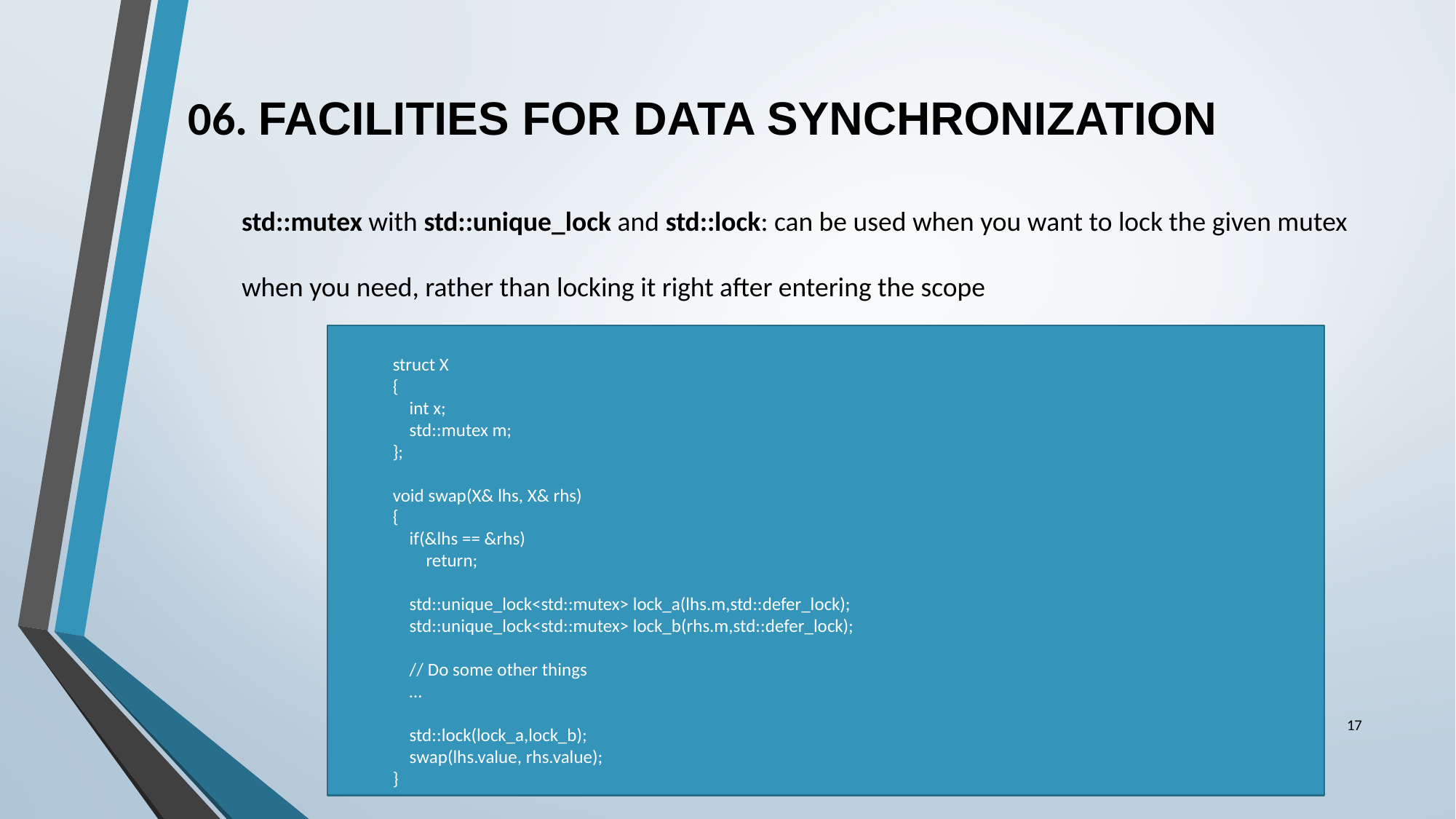

# 06. FACILITIES FOR DATA SYNCHRONIZATION
std::mutex with std::unique_lock and std::lock: can be used when you want to lock the given mutex when you need, rather than locking it right after entering the scope

struct X
{
    int x;
    std::mutex m;
};

void swap(X& lhs, X& rhs)
{
    if(&lhs == &rhs)
        return;

    std::unique_lock<std::mutex> lock_a(lhs.m,std::defer_lock);
    std::unique_lock<std::mutex> lock_b(rhs.m,std::defer_lock);

    // Do some other things
    …

    std::lock(lock_a,lock_b);
    swap(lhs.value, rhs.value);
}
17